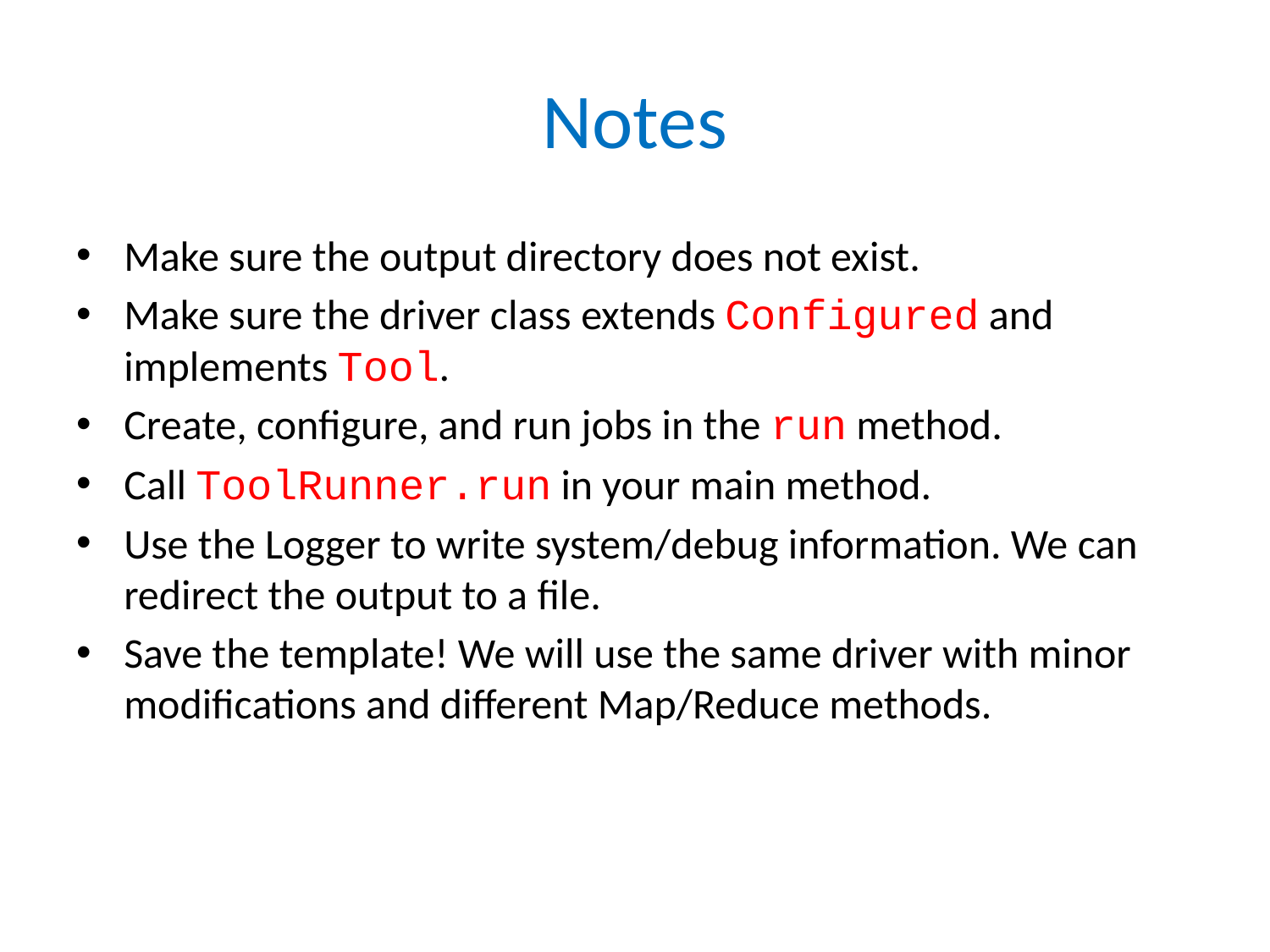

# Notes
Make sure the output directory does not exist.
Make sure the driver class extends Configured and implements Tool.
Create, configure, and run jobs in the run method.
Call ToolRunner.run in your main method.
Use the Logger to write system/debug information. We can redirect the output to a file.
Save the template! We will use the same driver with minor modifications and different Map/Reduce methods.